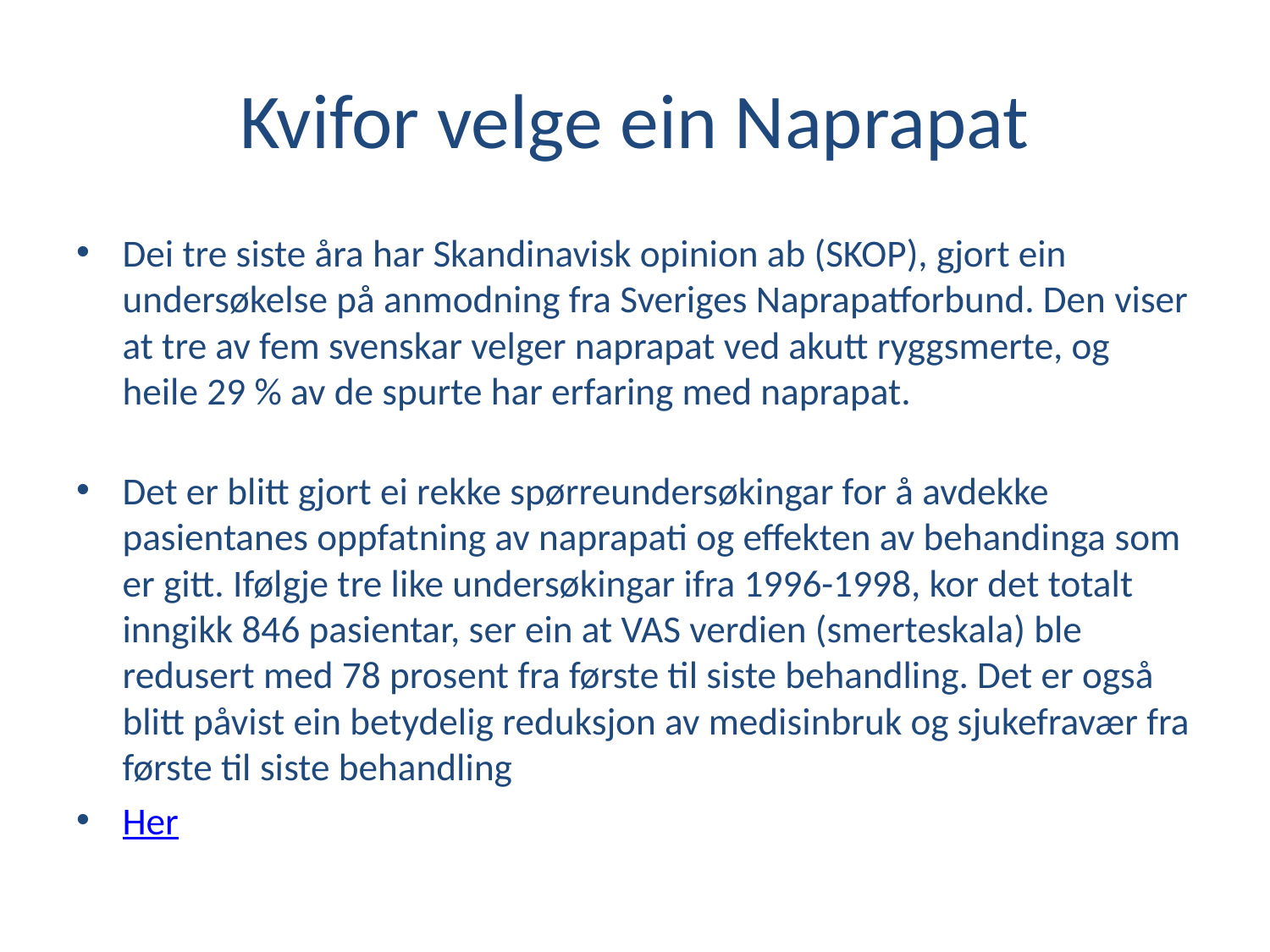

# Kvifor velge ein Naprapat
Dei tre siste åra har Skandinavisk opinion ab (SKOP), gjort ein undersøkelse på anmodning fra Sveriges Naprapatforbund. Den viser at tre av fem svenskar velger naprapat ved akutt ryggsmerte, og heile 29 % av de spurte har erfaring med naprapat.
Det er blitt gjort ei rekke spørreundersøkingar for å avdekke pasientanes oppfatning av naprapati og effekten av behandinga som er gitt. Ifølgje tre like undersøkingar ifra 1996-1998, kor det totalt inngikk 846 pasientar, ser ein at VAS verdien (smerteskala) ble redusert med 78 prosent fra første til siste behandling. Det er også blitt påvist ein betydelig reduksjon av medisinbruk og sjukefravær fra første til siste behandling
Her